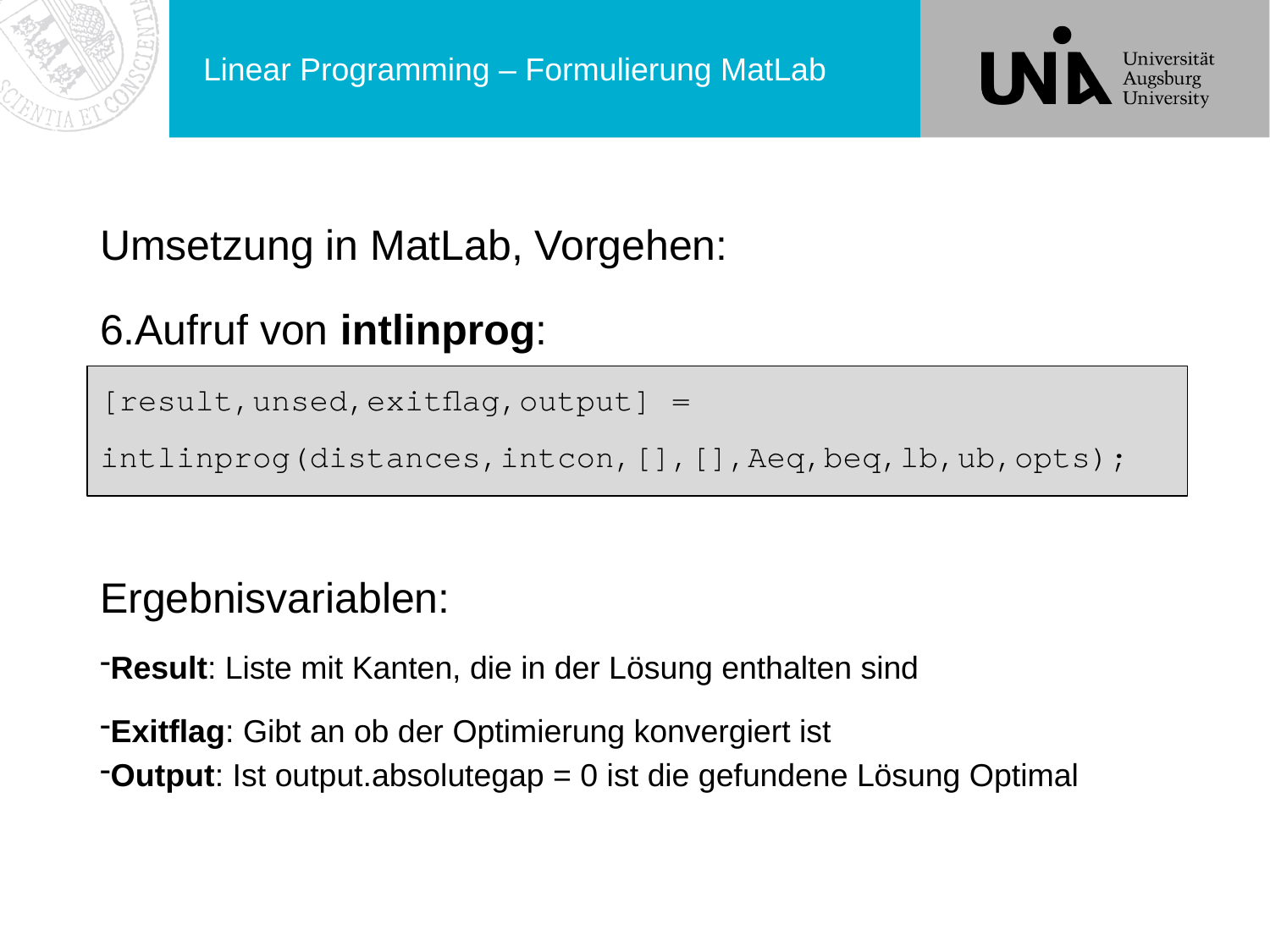

# Linear Programming – Formulierung MatLab
Umsetzung in MatLab, Vorgehen:
Aufruf von intlinprog:
[result,unsed,exitflag,output] =
intlinprog(distances,intcon,[],[],Aeq,beq,lb,ub,opts);

Ergebnisvariablen:
Result: Liste mit Kanten, die in der Lösung enthalten sind
Exitflag: Gibt an ob der Optimierung konvergiert ist
Output: Ist output.absolutegap = 0 ist die gefundene Lösung Optimal